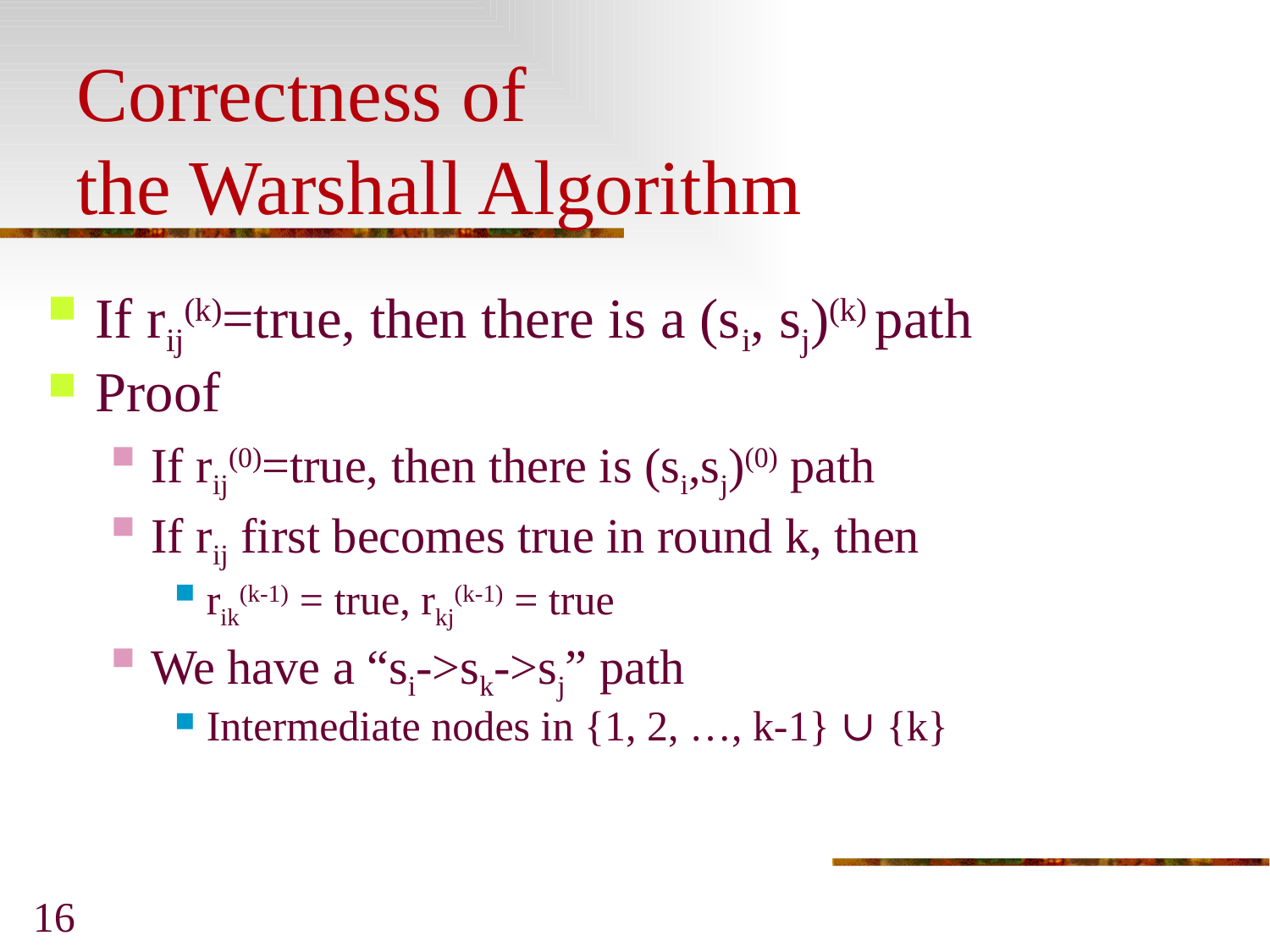

# Correctness of the Warshall Algorithm
If rij(k)=true, then there is a (si, sj)(k) path
Proof
If rij(0)=true, then there is (si,sj)(0) path
If rij first becomes true in round k, then
rik(k-1) = true, rkj(k-1) = true
We have a “si->sk->sj” path
Intermediate nodes in {1, 2, …, k-1} ∪ {k}
16